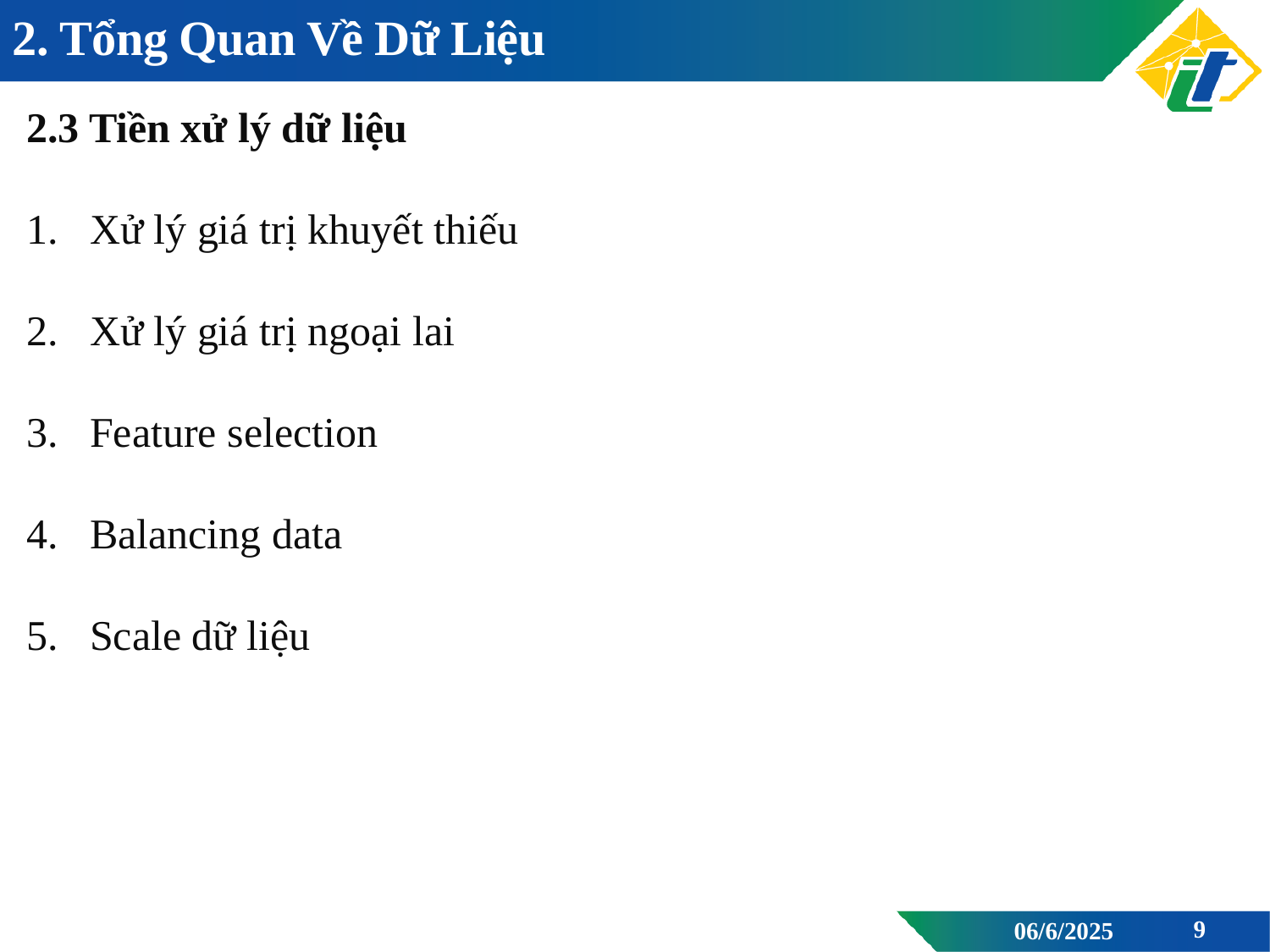

# 2. Tổng Quan Về Dữ Liệu
2.3 Tiền xử lý dữ liệu

Xử lý giá trị khuyết thiếu

Xử lý giá trị ngoại lai

Feature selection

Balancing data

Scale dữ liệu
9
06/6/2025